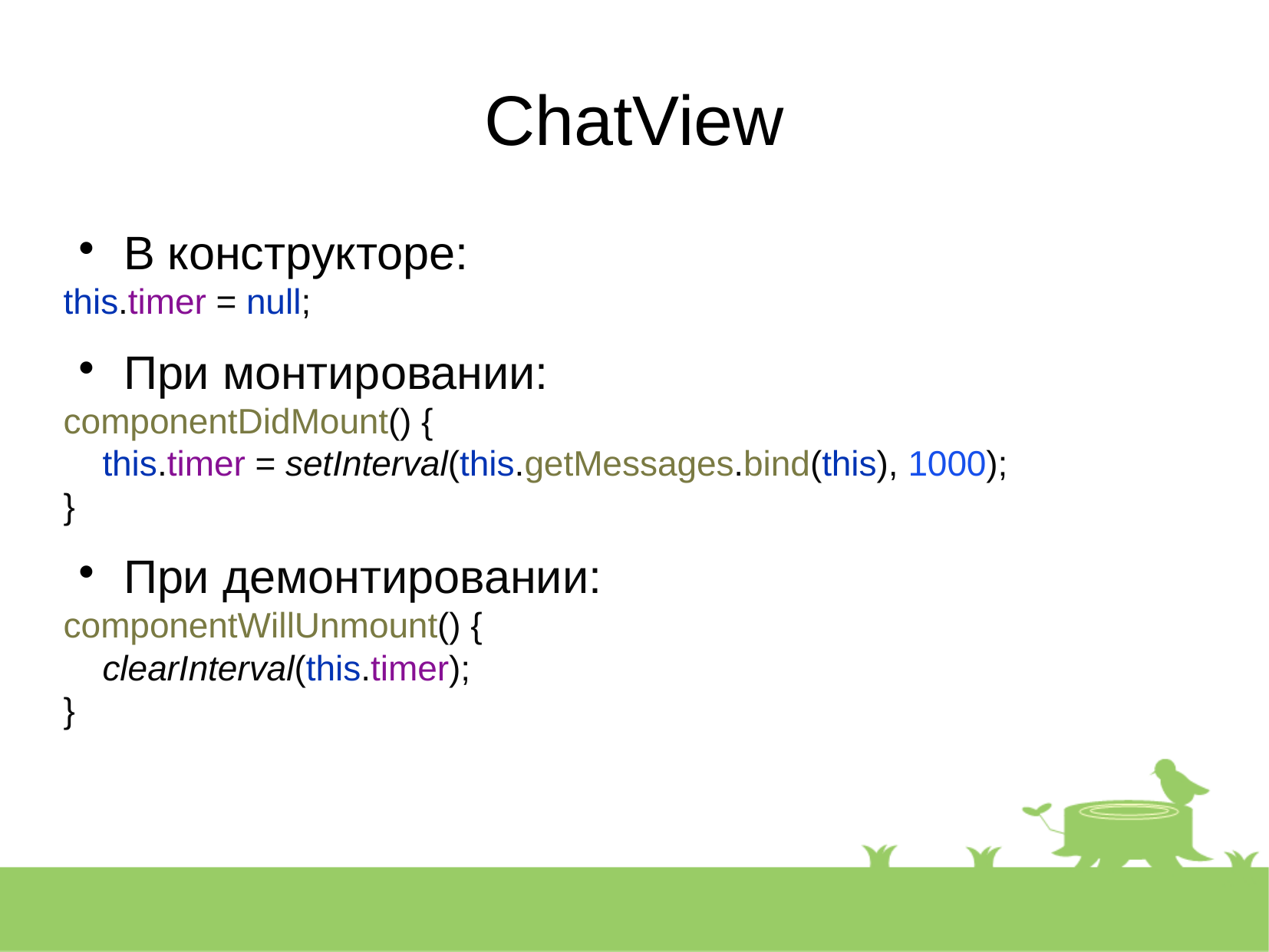

ChatView
В конструкторе:
this.timer = null;
При монтировании:
componentDidMount() {
    this.timer = setInterval(this.getMessages.bind(this), 1000);
}
При демонтировании:
componentWillUnmount() {
    clearInterval(this.timer);
}